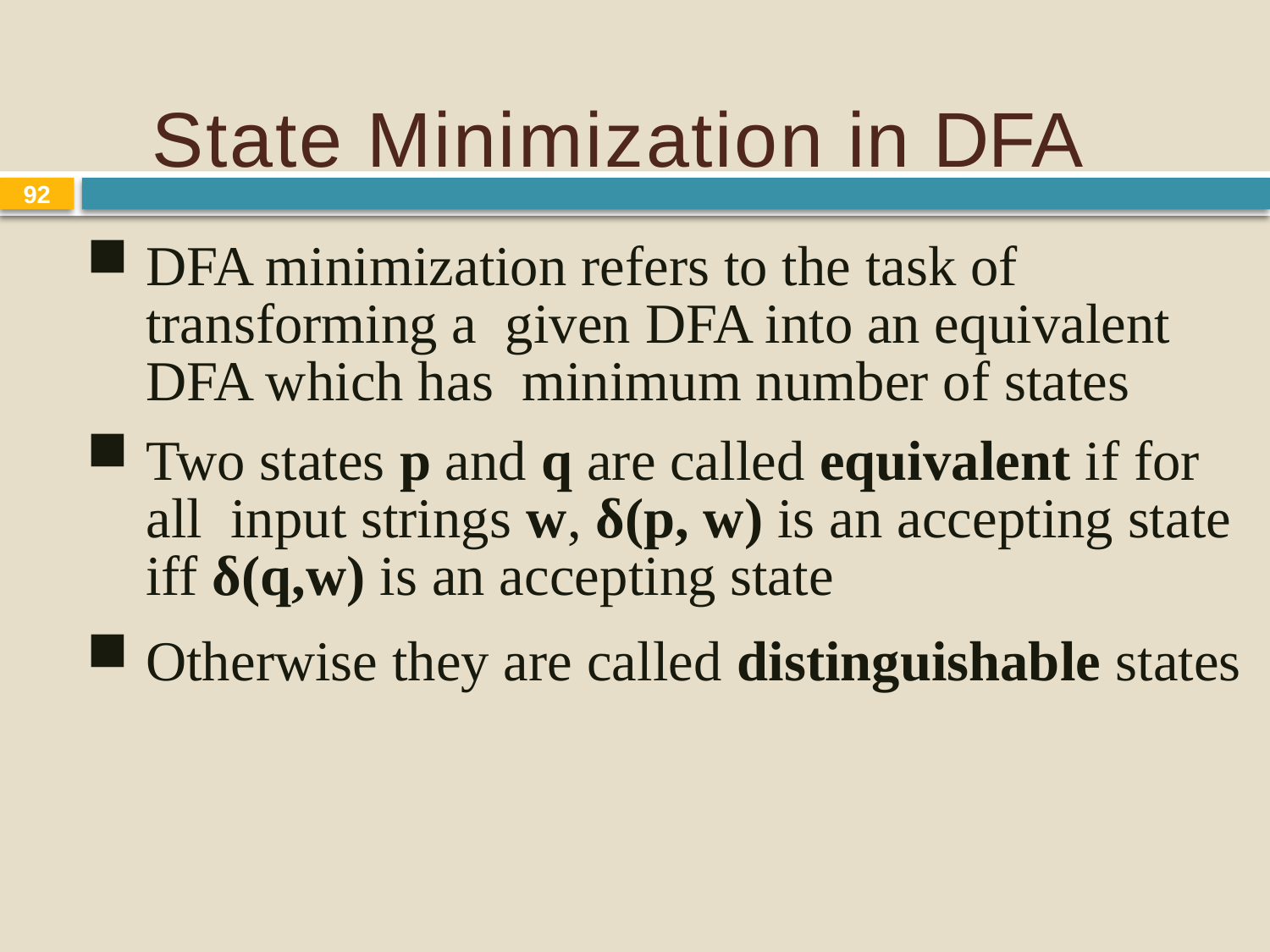

# State Minimization in DFA
92
DFA minimization refers to the task of transforming a  given DFA into an equivalent DFA which has  minimum number of states
Two states p and q are called equivalent if for all  input strings w, δ(p, w) is an accepting state iff δ(q,w) is an accepting state
Otherwise they are called distinguishable states